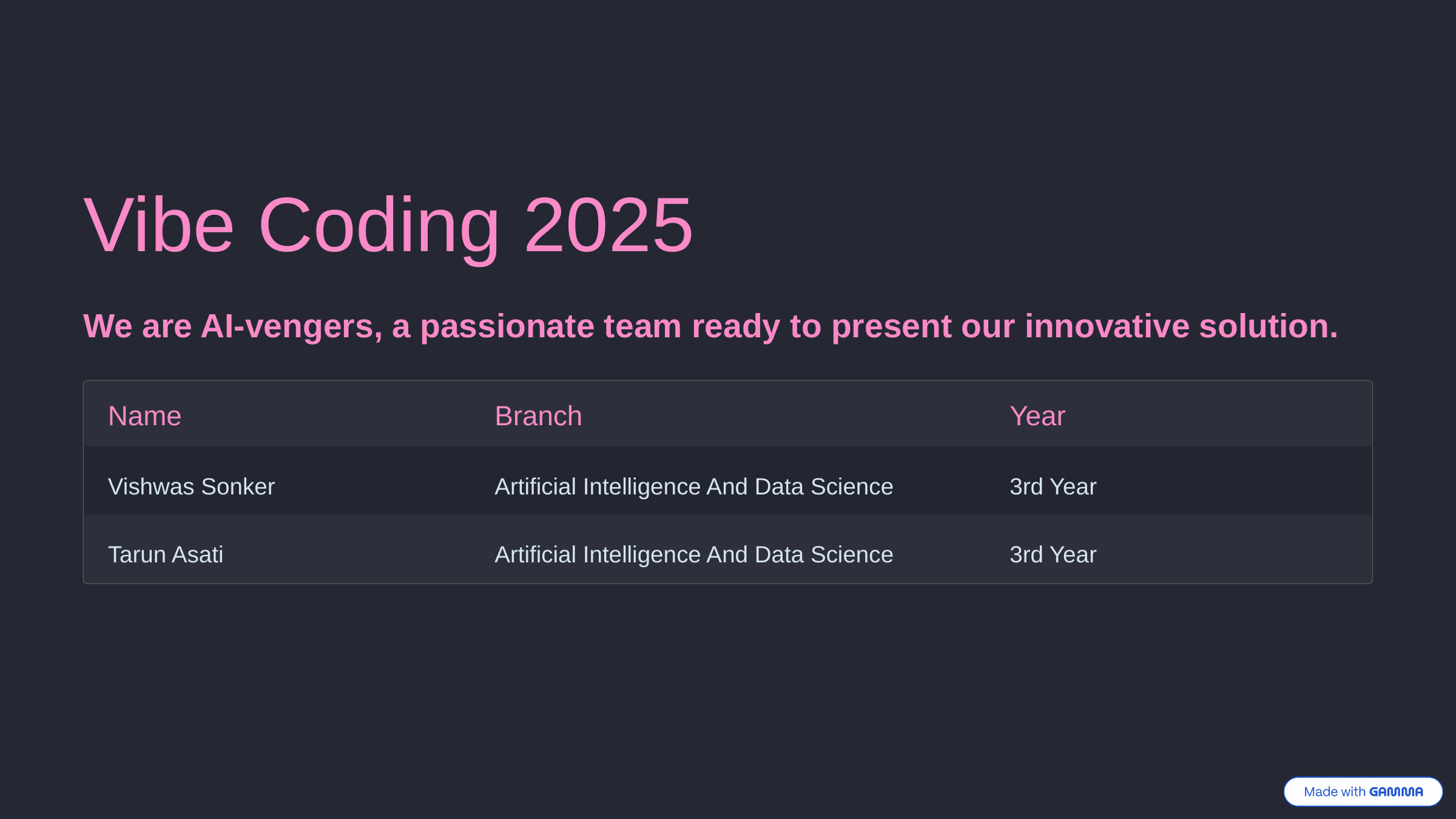

Vibe Coding 2025
We are AI-vengers, a passionate team ready to present our innovative solution.

Name
Branch
Year

Vishwas Sonker
Artificial Intelligence And Data Science
3rd Year

Tarun Asati
Artificial Intelligence And Data Science
3rd Year